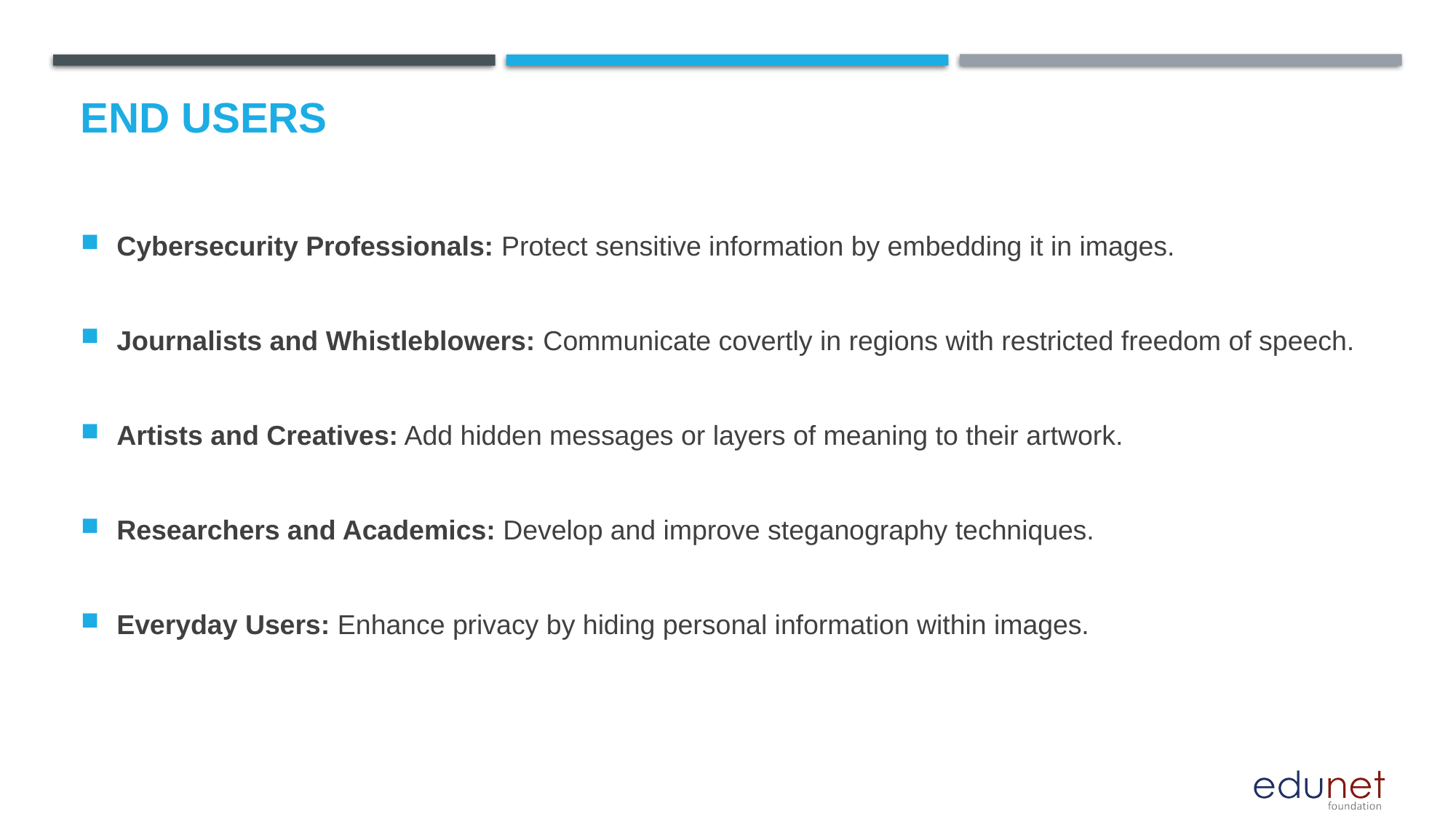

# End users
Cybersecurity Professionals: Protect sensitive information by embedding it in images.

Journalists and Whistleblowers: Communicate covertly in regions with restricted freedom of speech.

Artists and Creatives: Add hidden messages or layers of meaning to their artwork.

Researchers and Academics: Develop and improve steganography techniques.

Everyday Users: Enhance privacy by hiding personal information within images.